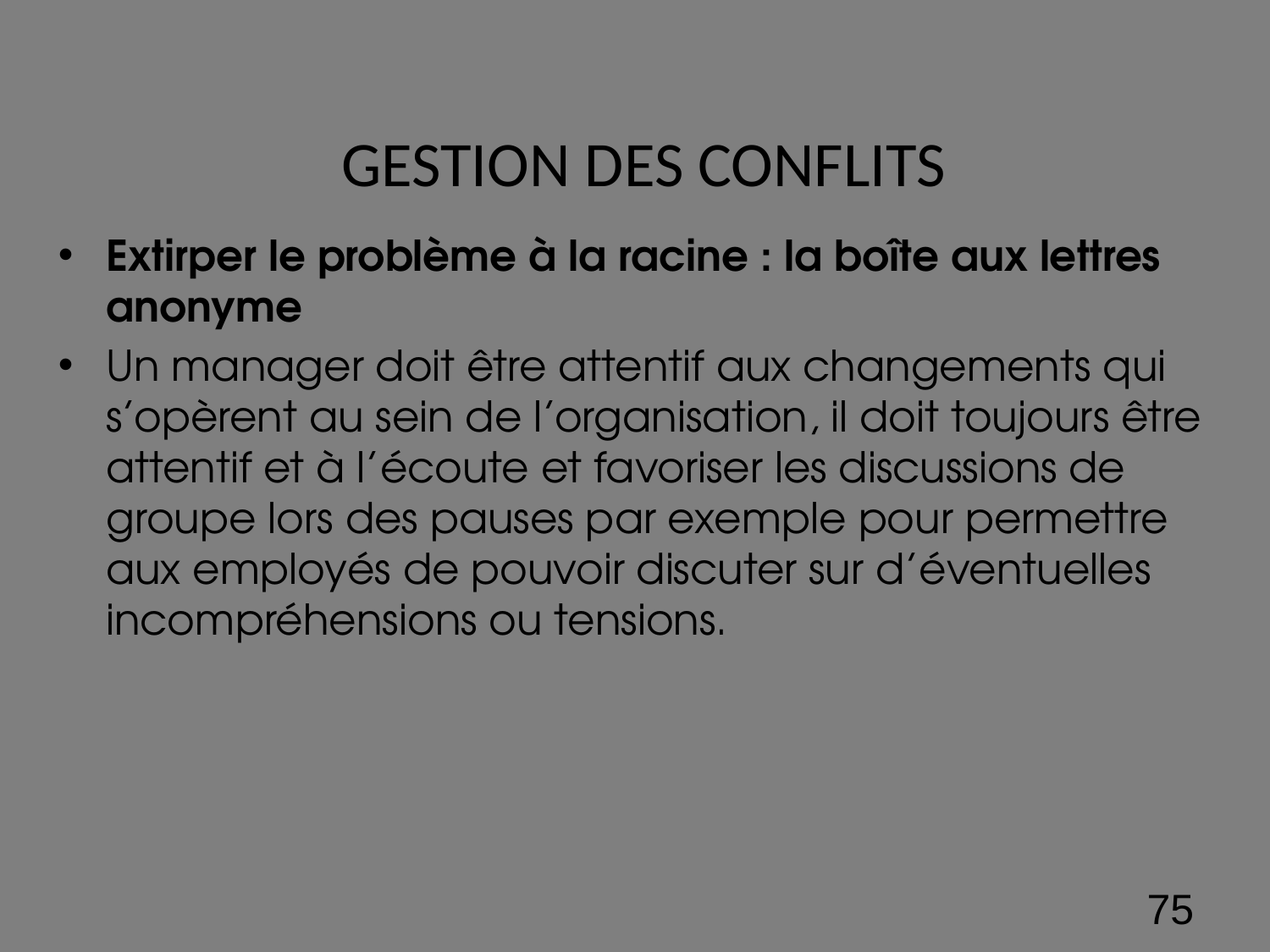

# GESTION DES CONFLITS
Extirper le problème à la racine : la boîte aux lettres anonyme
Un manager doit être attentif aux changements qui s’opèrent au sein de l’organisation, il doit toujours être attentif et à l’écoute et favoriser les discussions de groupe lors des pauses par exemple pour permettre aux employés de pouvoir discuter sur d’éventuelles incompréhensions ou tensions.
75